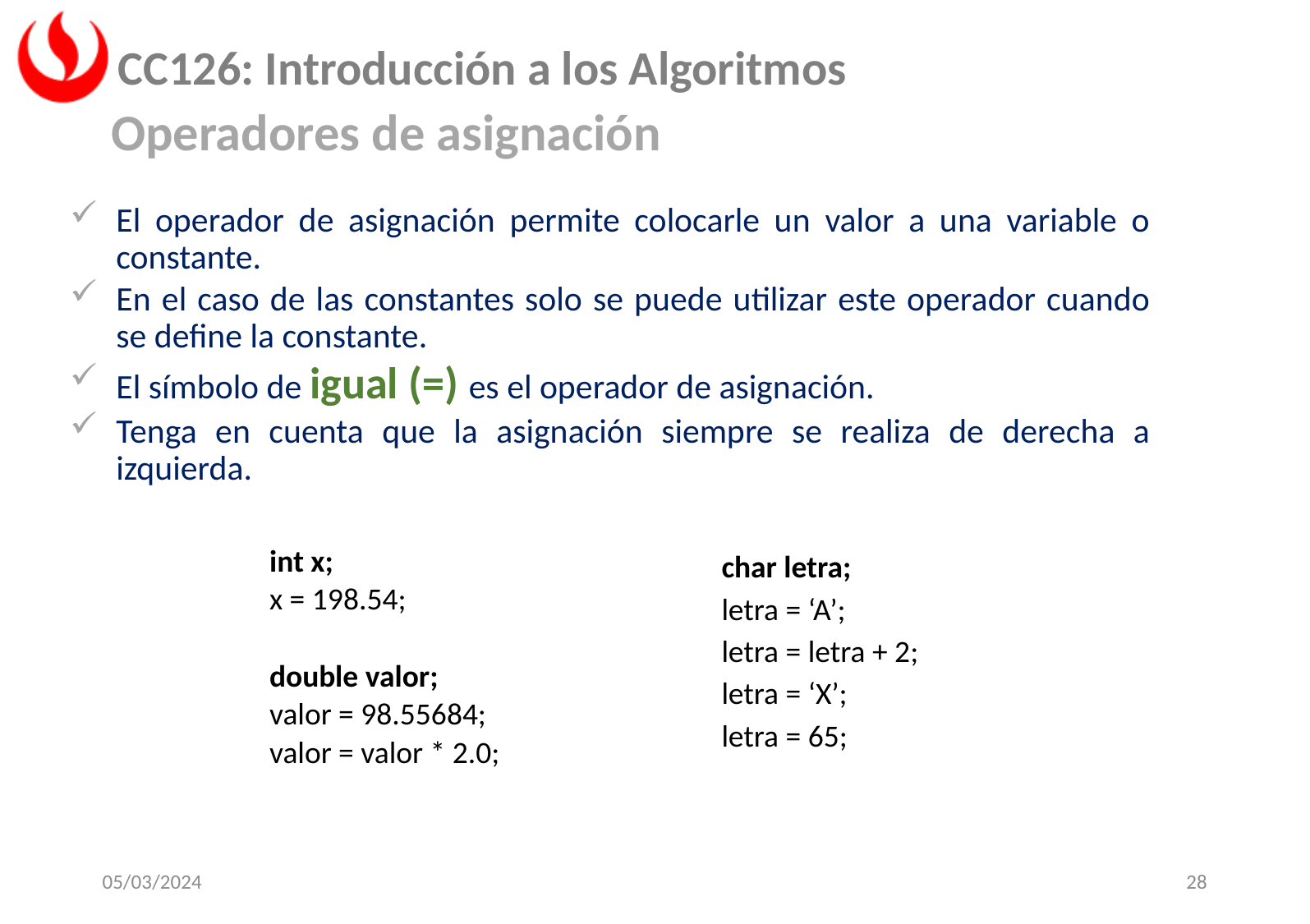

Operadores de asignación
El operador de asignación permite colocarle un valor a una variable o constante.
En el caso de las constantes solo se puede utilizar este operador cuando se define la constante.
El símbolo de igual (=) es el operador de asignación.
Tenga en cuenta que la asignación siempre se realiza de derecha a izquierda.

int x;
x = 198.54;

double valor;
valor = 98.55684;
valor = valor * 2.0;

char letra;
letra = ‘A’;
letra = letra + 2;
letra = ‘X’;
letra = 65;
05/03/2024
28